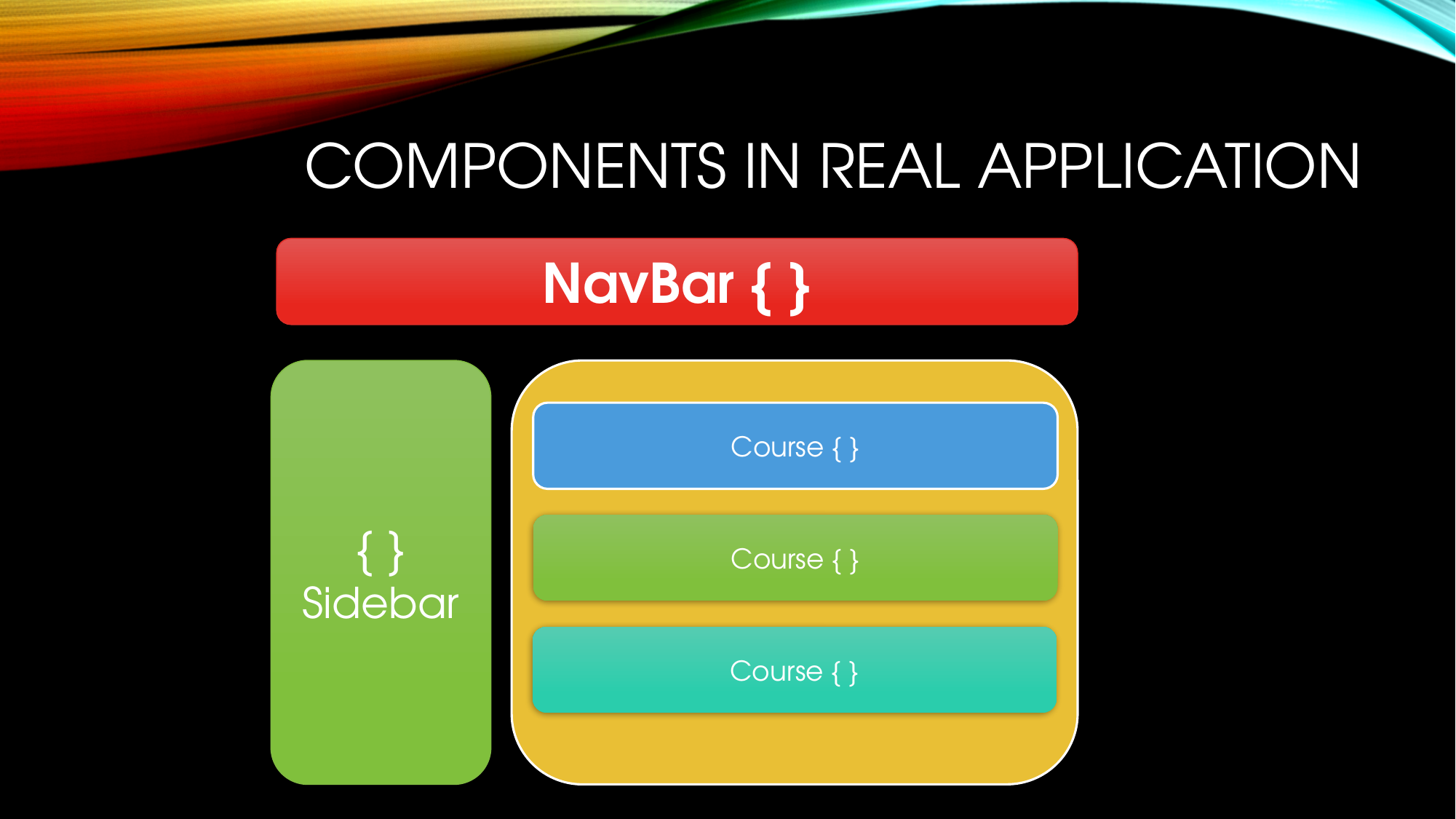

# Components in Real Application
NavBar { }
{ }
Sidebar

Course { }
Course { }
Course { }